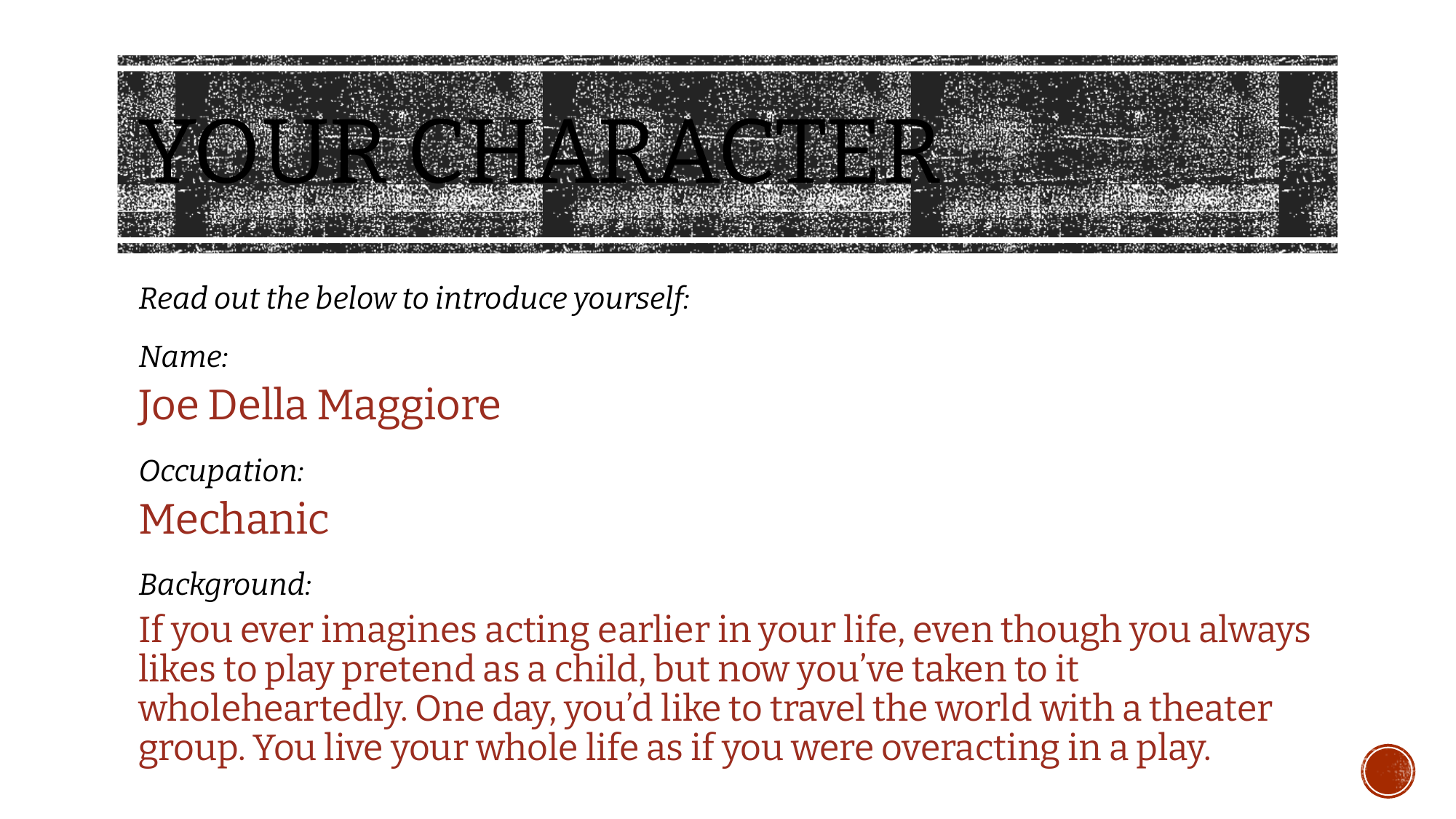

# Your Character

Read out the below to introduce yourself:

Name:
Joe Della Maggiore

Occupation:
Mechanic

Background:
If you ever imagines acting earlier in your life, even though you always likes to play pretend as a child, but now you’ve taken to it wholeheartedly. One day, you’d like to travel the world with a theater group. You live your whole life as if you were overacting in a play.